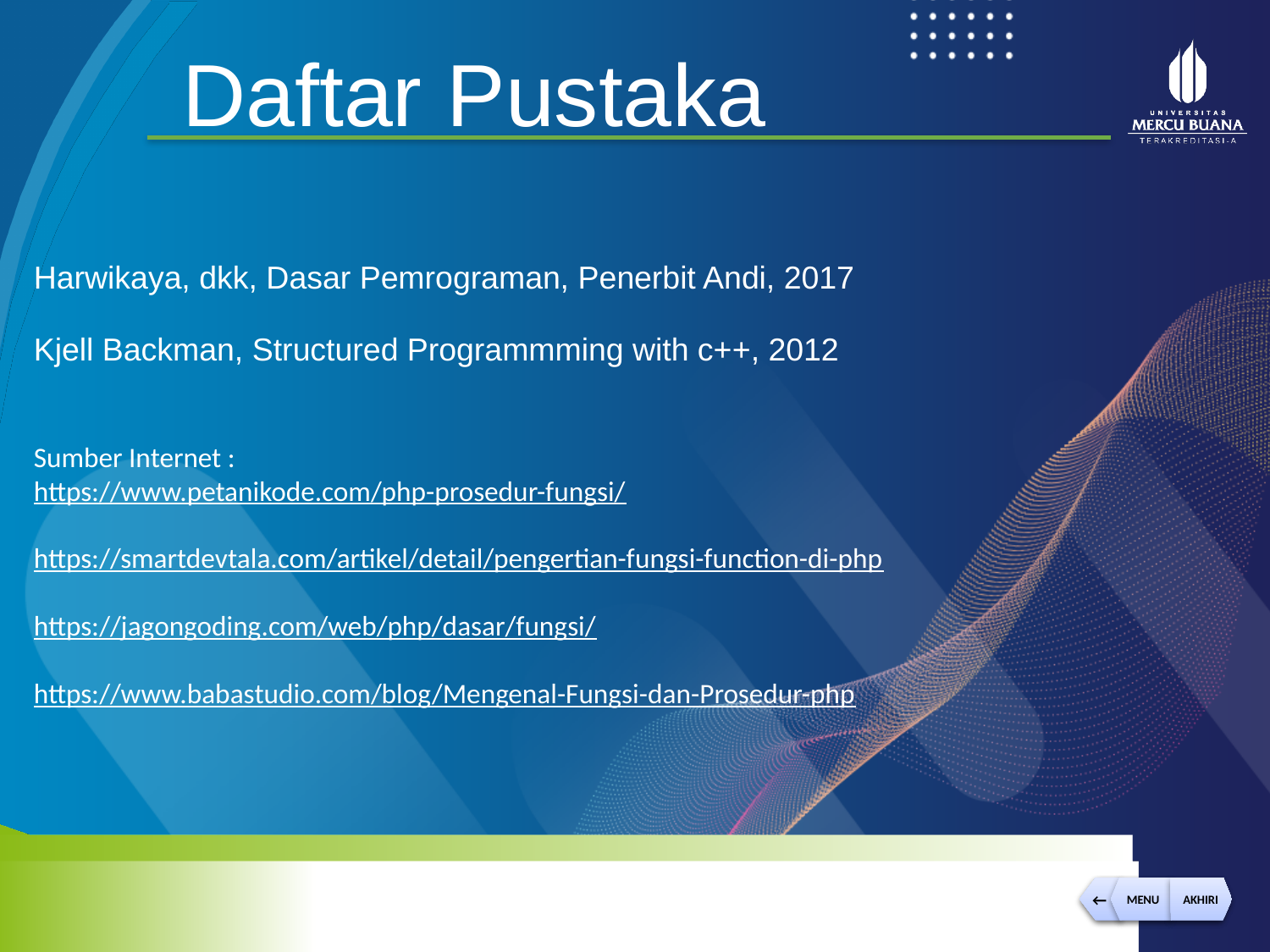

Harwikaya, dkk, Dasar Pemrograman, Penerbit Andi, 2017

Kjell Backman, Structured Programmming with c++, 2012

Sumber Internet :
https://www.petanikode.com/php-prosedur-fungsi/

https://smartdevtala.com/artikel/detail/pengertian-fungsi-function-di-php

https://jagongoding.com/web/php/dasar/fungsi/

https://www.babastudio.com/blog/Mengenal-Fungsi-dan-Prosedur-php